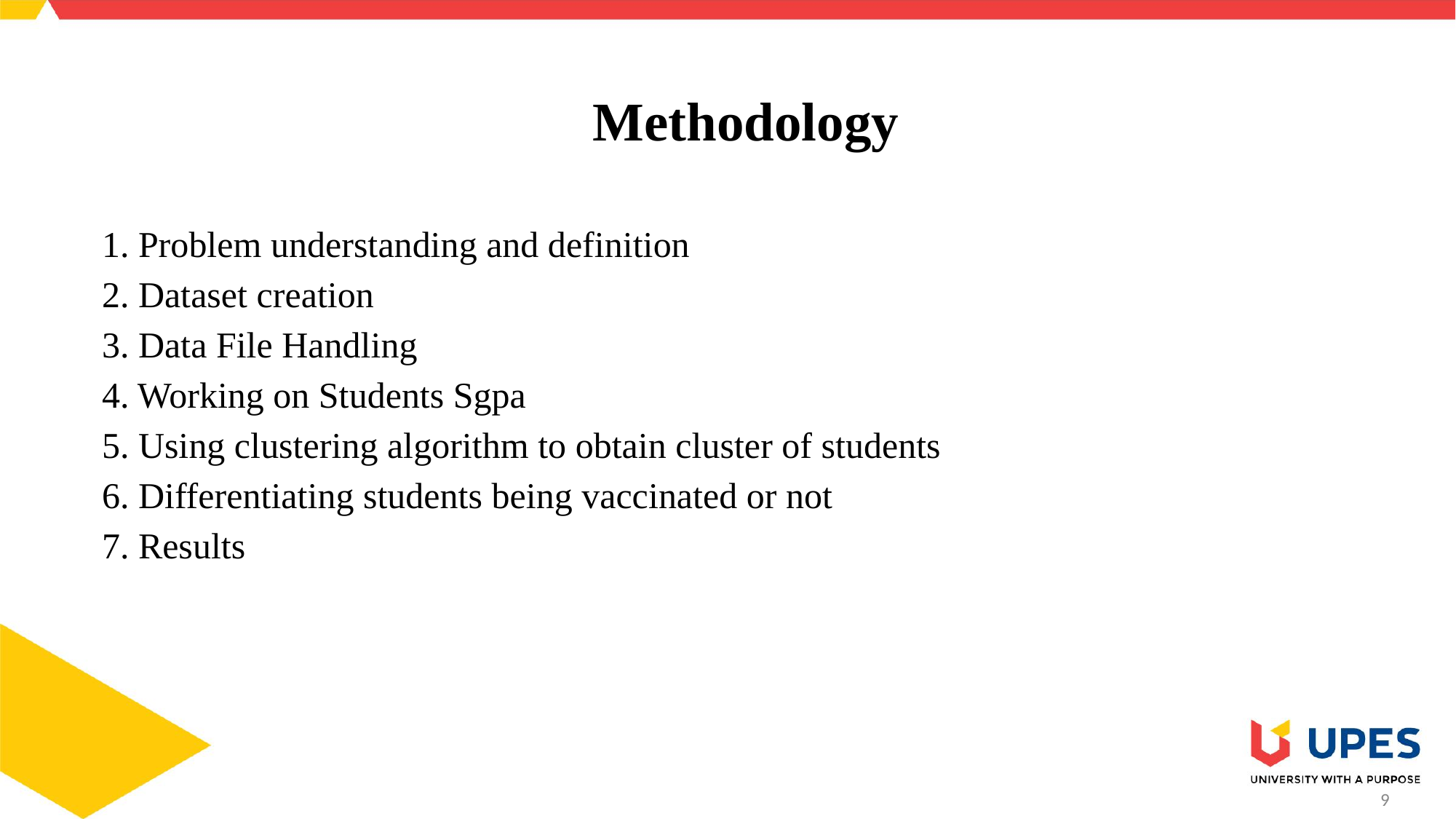

# Methodology
1. Problem understanding and definition
2. Dataset creation
3. Data File Handling
4. Working on Students Sgpa
5. Using clustering algorithm to obtain cluster of students
6. Differentiating students being vaccinated or not
7. Results